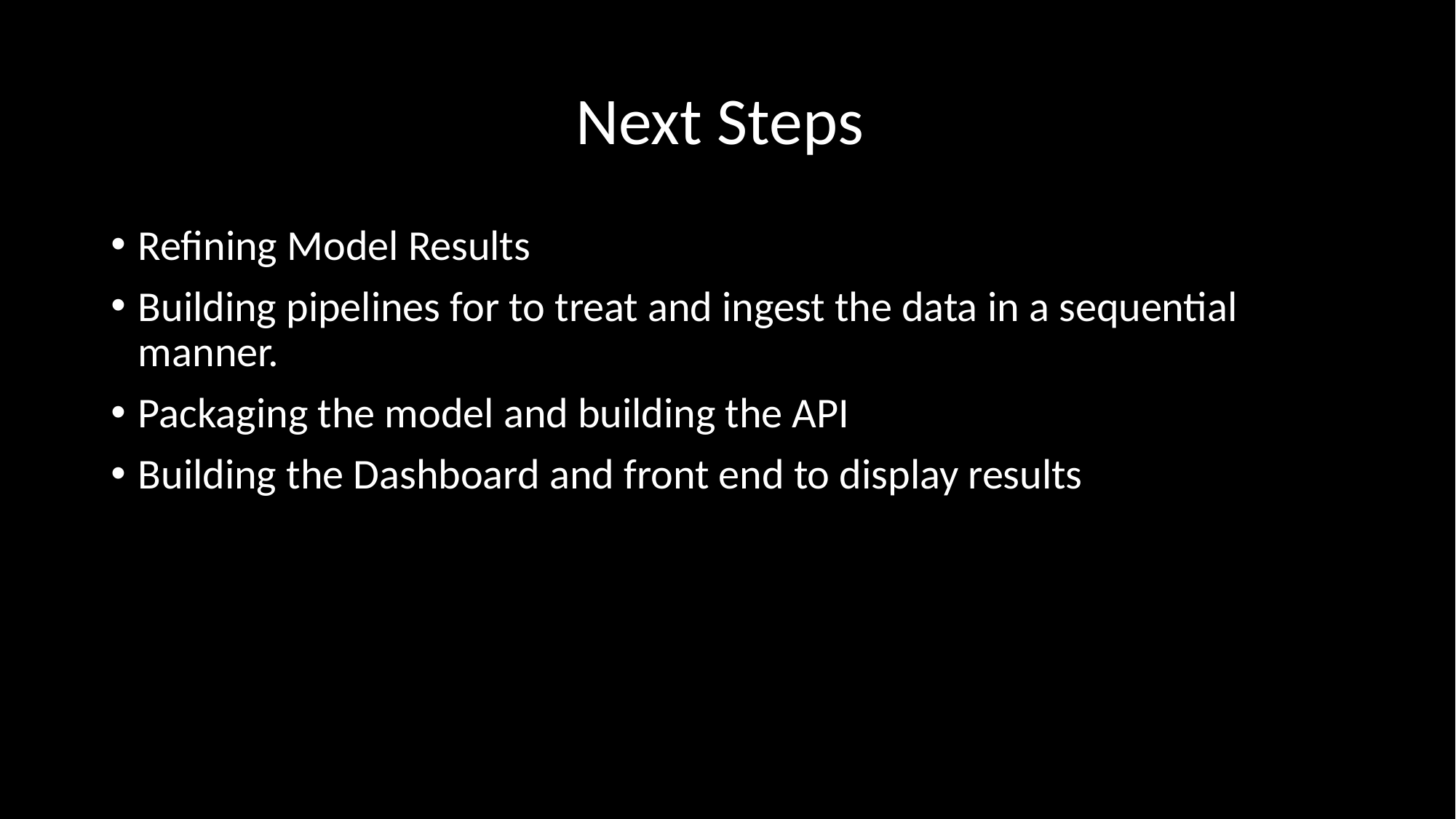

# Next Steps
Refining Model Results
Building pipelines for to treat and ingest the data in a sequential manner.
Packaging the model and building the API
Building the Dashboard and front end to display results